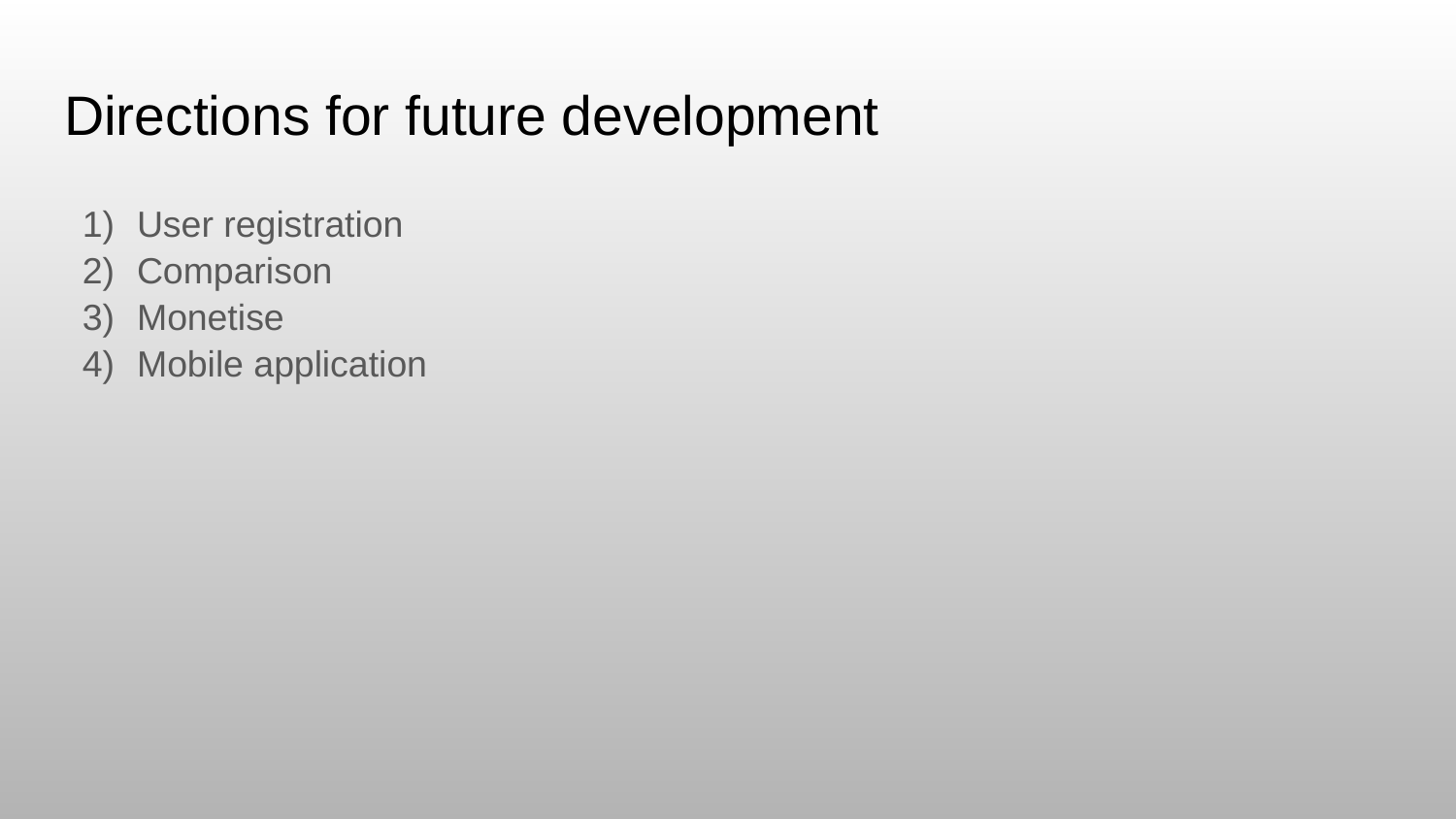

# Directions for future development
User registration
Comparison
Monetise
Mobile application